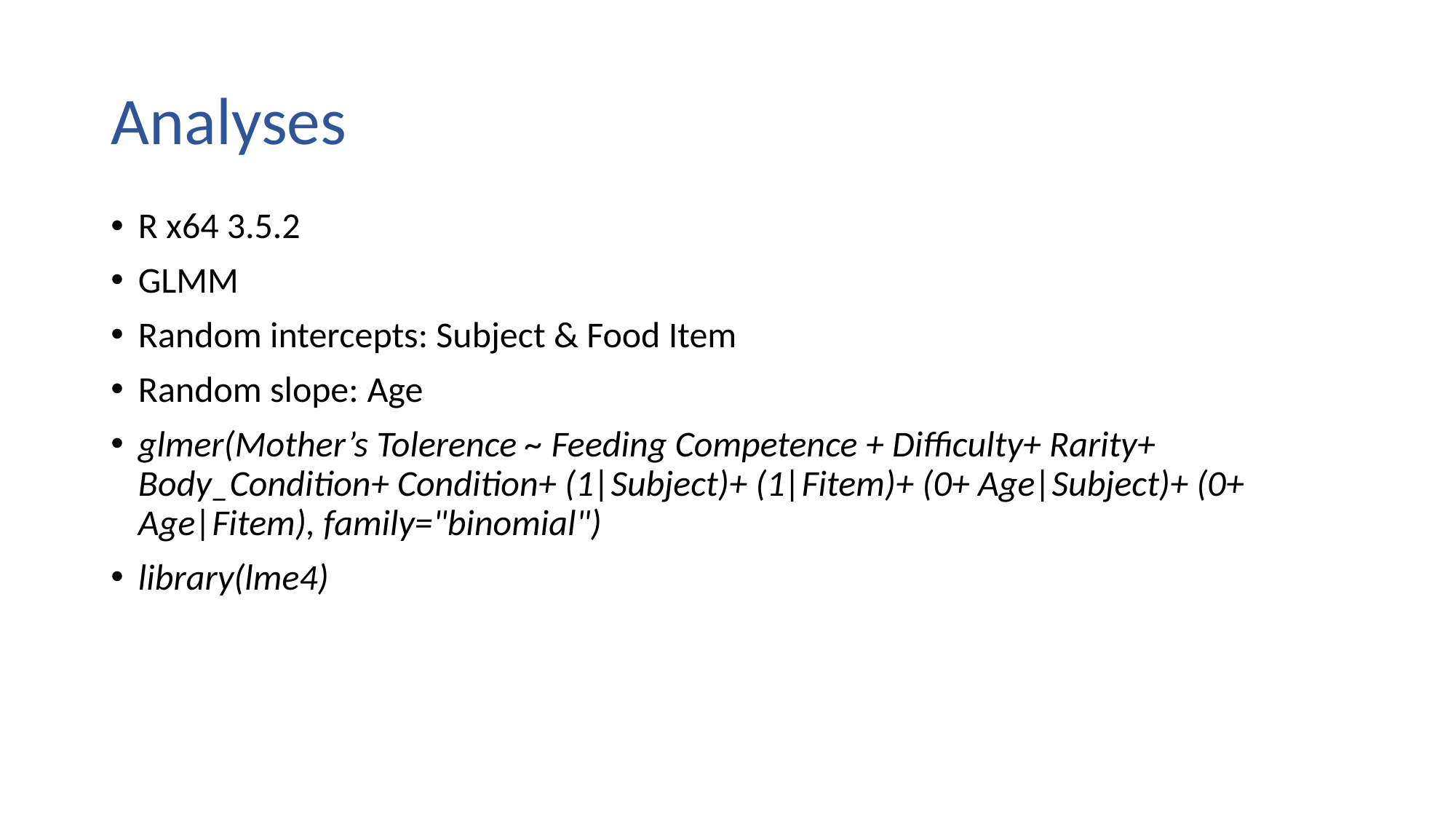

# Analyses
R x64 3.5.2
GLMM
Random intercepts: Subject & Food Item
Random slope: Age
glmer(Mother’s Tolerence ~ Feeding Competence + Difficulty+ Rarity+ Body_Condition+ Condition+ (1|Subject)+ (1|Fitem)+ (0+ Age|Subject)+ (0+ Age|Fitem), family="binomial")
library(lme4)